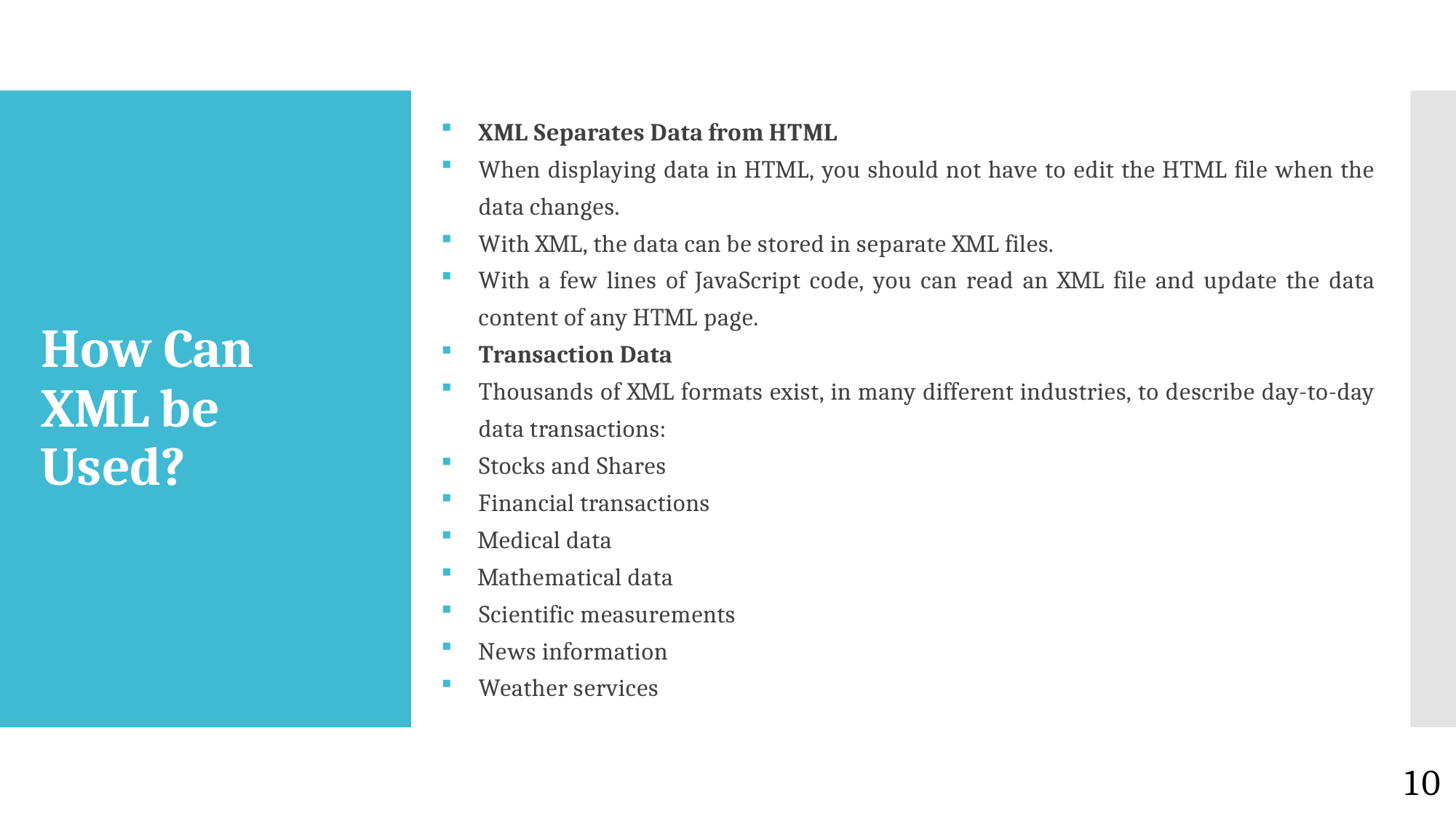

XML Separates Data from HTML
When displaying data in HTML, you should not have to edit the HTML file when the data changes.
With XML, the data can be stored in separate XML files.
With a few lines of JavaScript code, you can read an XML file and update the data content of any HTML page.
Transaction Data
Thousands of XML formats exist, in many different industries, to describe day-to-day data transactions:
Stocks and Shares
Financial transactions
Medical data
Mathematical data
Scientific measurements
News information
Weather services

# How Can XML be Used?
10